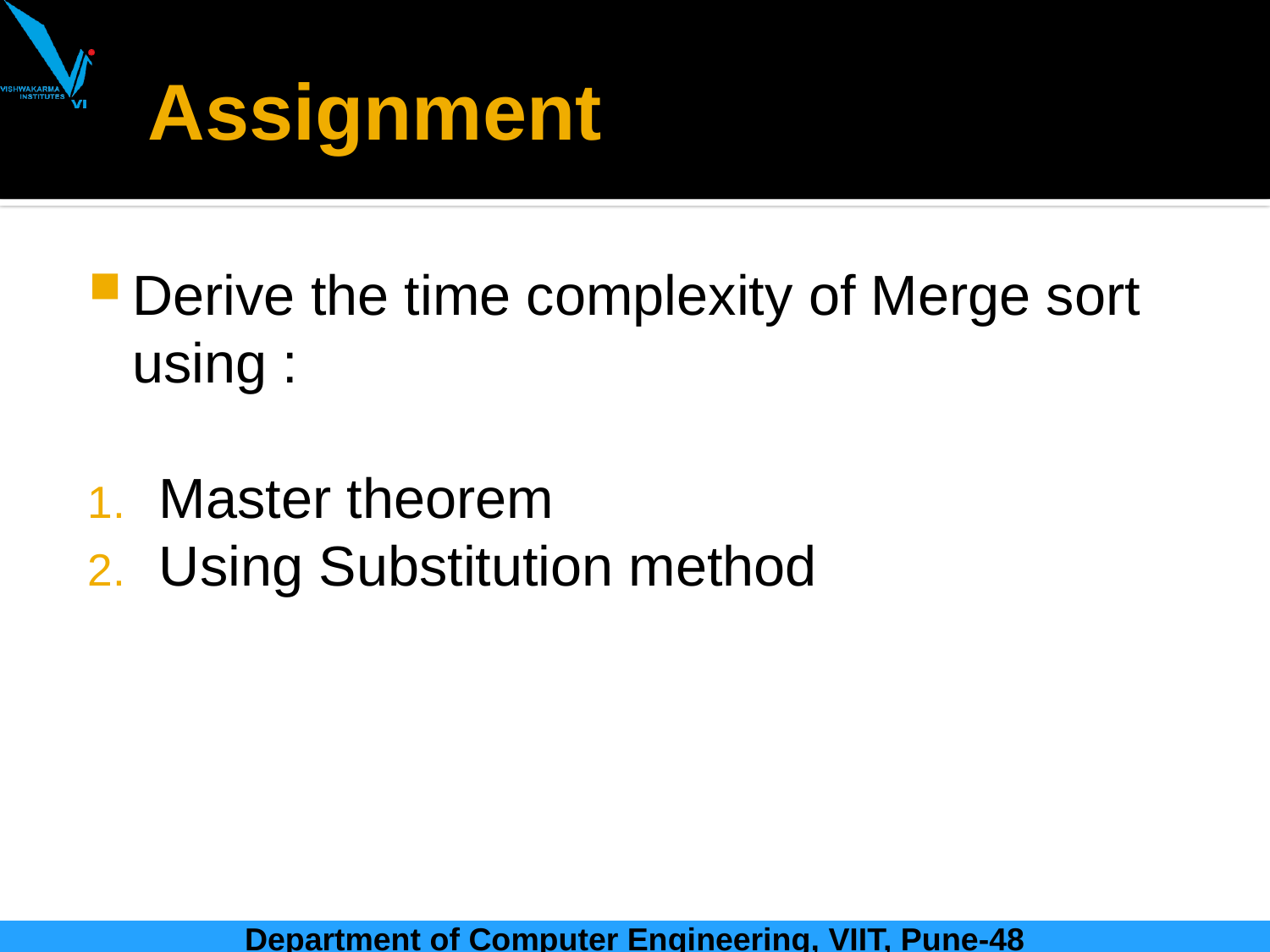

# Assignment
Derive the time complexity of Merge sort using :

Master theorem
Using Substitution method